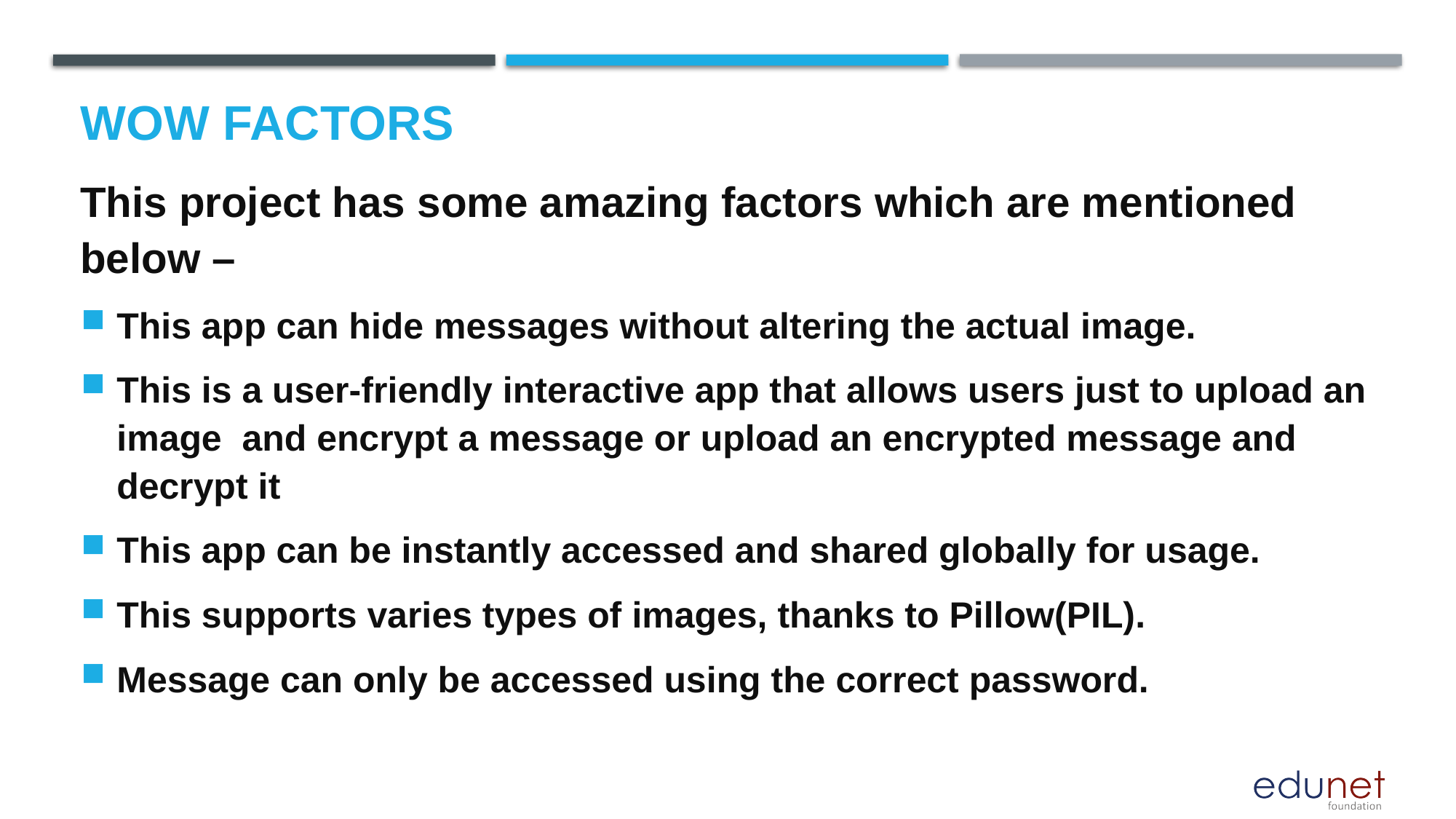

# Wow factors
This project has some amazing factors which are mentioned below –
This app can hide messages without altering the actual image.
This is a user-friendly interactive app that allows users just to upload an image  and encrypt a message or upload an encrypted message and decrypt it
This app can be instantly accessed and shared globally for usage.
This supports varies types of images, thanks to Pillow(PIL).
Message can only be accessed using the correct password.